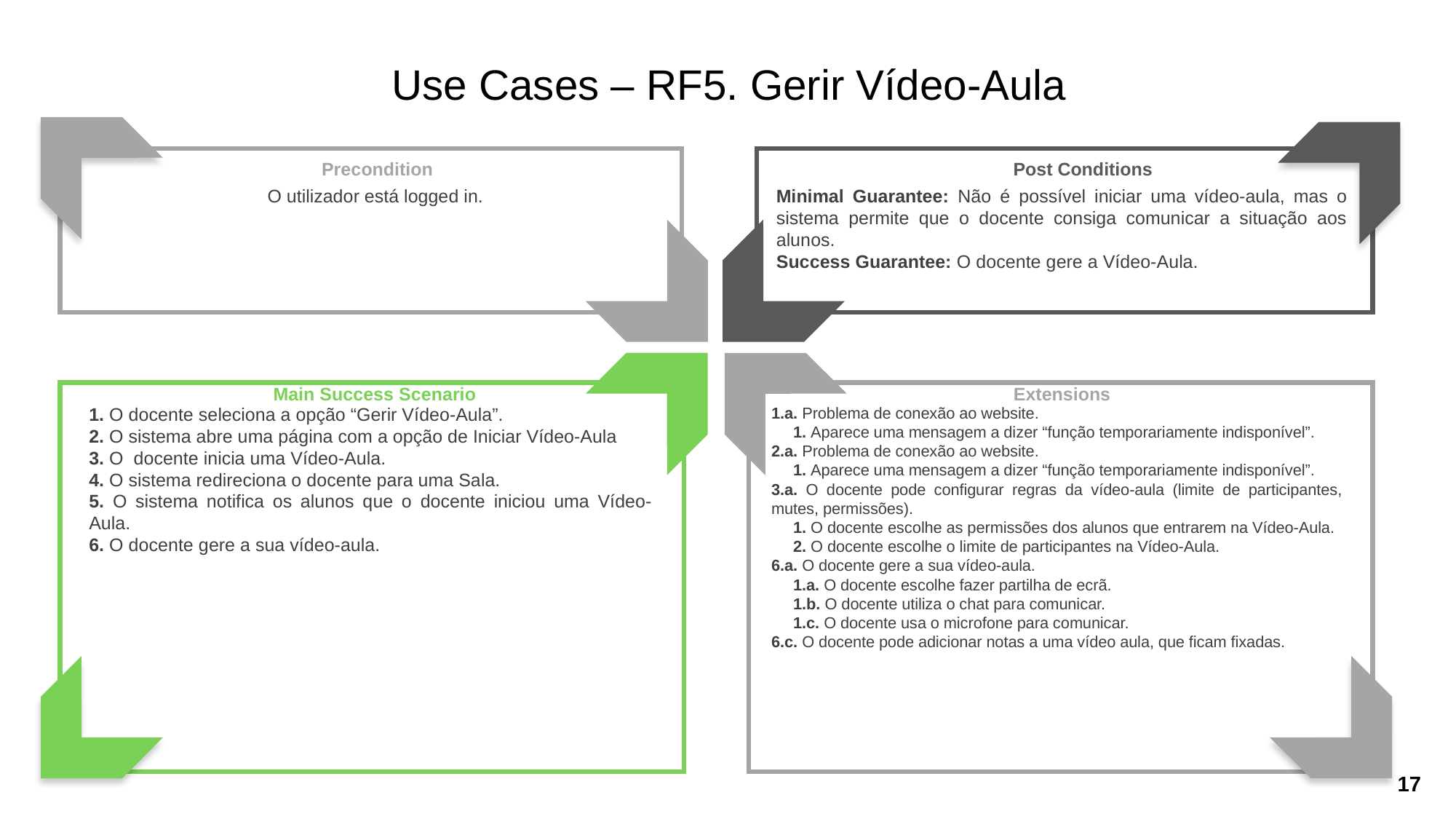

Use Cases – RF5. Gerir Vídeo-Aula

Precondition
O utilizador está logged in.
Post Conditions
Minimal Guarantee: Não é possível iniciar uma vídeo-aula, mas o sistema permite que o docente consiga comunicar a situação aos alunos.
Success Guarantee: O docente gere a Vídeo-Aula.

Main Success Scenario
Extensions

1.a. Problema de conexão ao website.
     1. Aparece uma mensagem a dizer “função temporariamente indisponível”.
2.a. Problema de conexão ao website.
     1. Aparece uma mensagem a dizer “função temporariamente indisponível”.
3.a. O docente pode configurar regras da vídeo-aula (limite de participantes, mutes, permissões).
     1. O docente escolhe as permissões dos alunos que entrarem na Vídeo-Aula.
     2. O docente escolhe o limite de participantes na Vídeo-Aula.
6.a. O docente gere a sua vídeo-aula.
     1.a. O docente escolhe fazer partilha de ecrã.
     1.b. O docente utiliza o chat para comunicar.
     1.c. O docente usa o microfone para comunicar.
6.c. O docente pode adicionar notas a uma vídeo aula, que ficam fixadas.
1. O docente seleciona a opção “Gerir Vídeo-Aula”.
2. O sistema abre uma página com a opção de Iniciar Vídeo-Aula
3. O  docente inicia uma Vídeo-Aula.
4. O sistema redireciona o docente para uma Sala.
5. O sistema notifica os alunos que o docente iniciou uma Vídeo-Aula.
6. O docente gere a sua vídeo-aula.

17